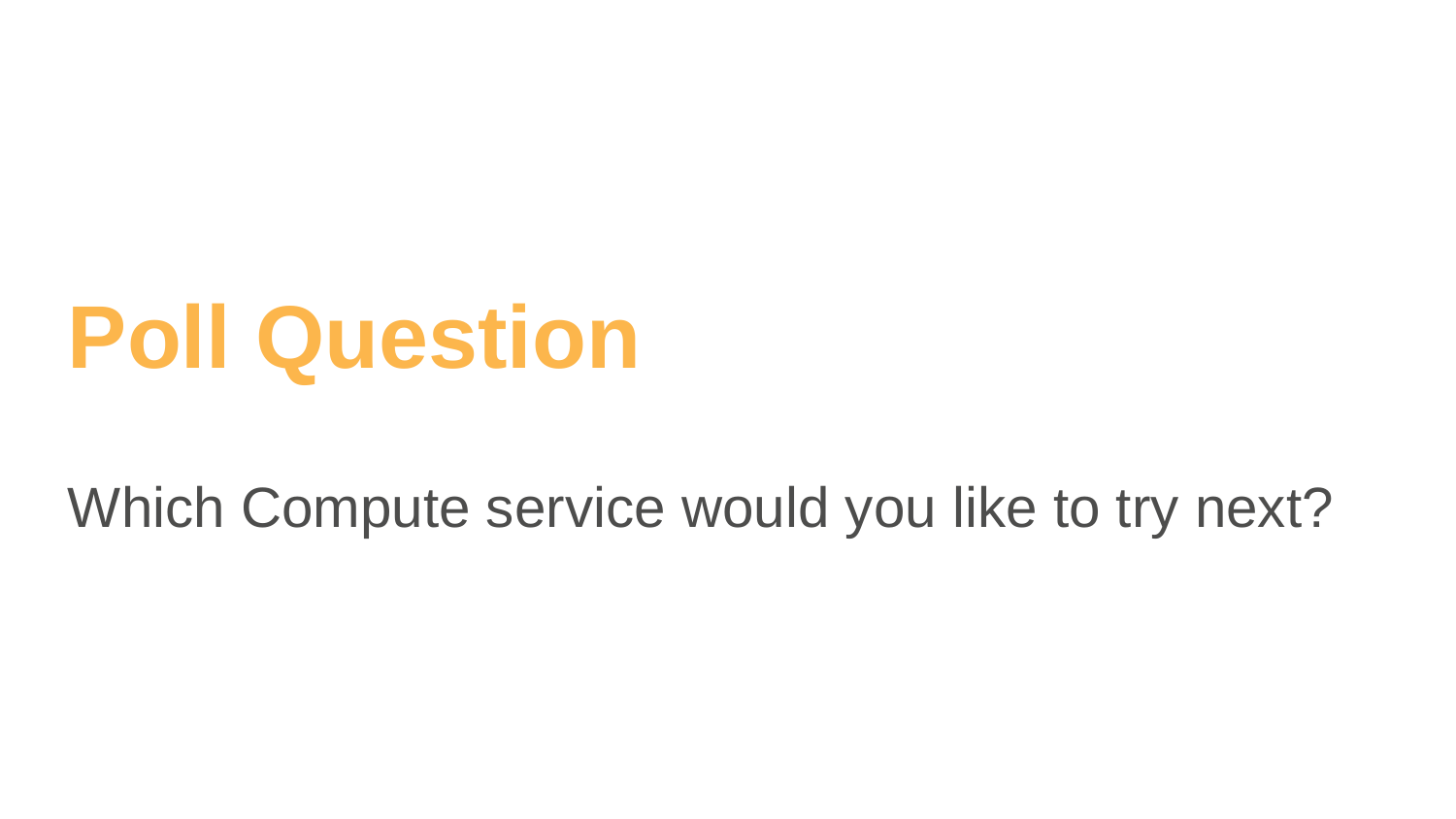

Poll Question
Which Compute service would you like to try next?